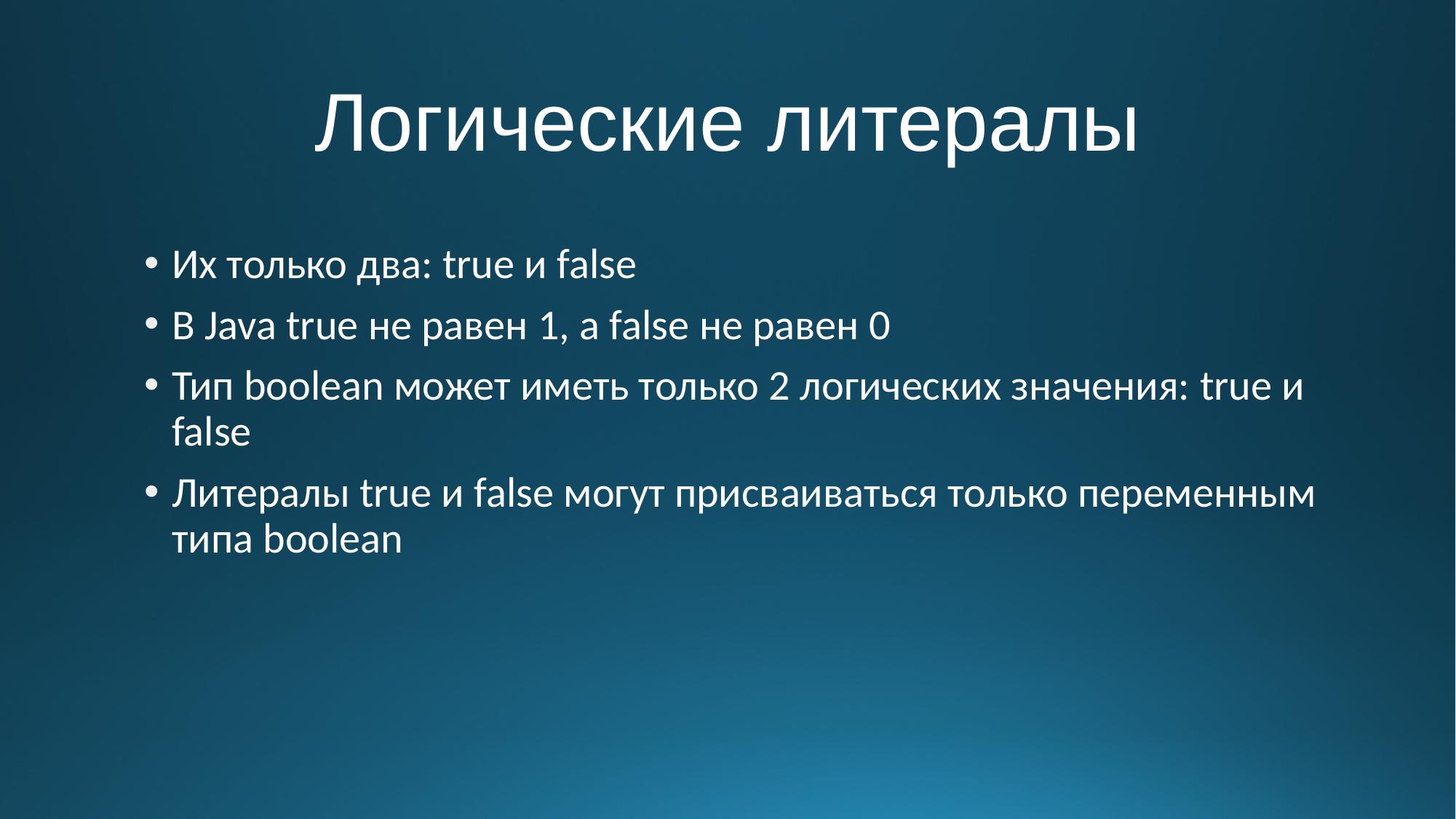

# Логические литералы
Их только два: true и false
В Java true не равен 1, а false не равен 0
Тип boolean может иметь только 2 логических значения: true и false
Литералы true и false могут присваиваться только переменным типа boolean